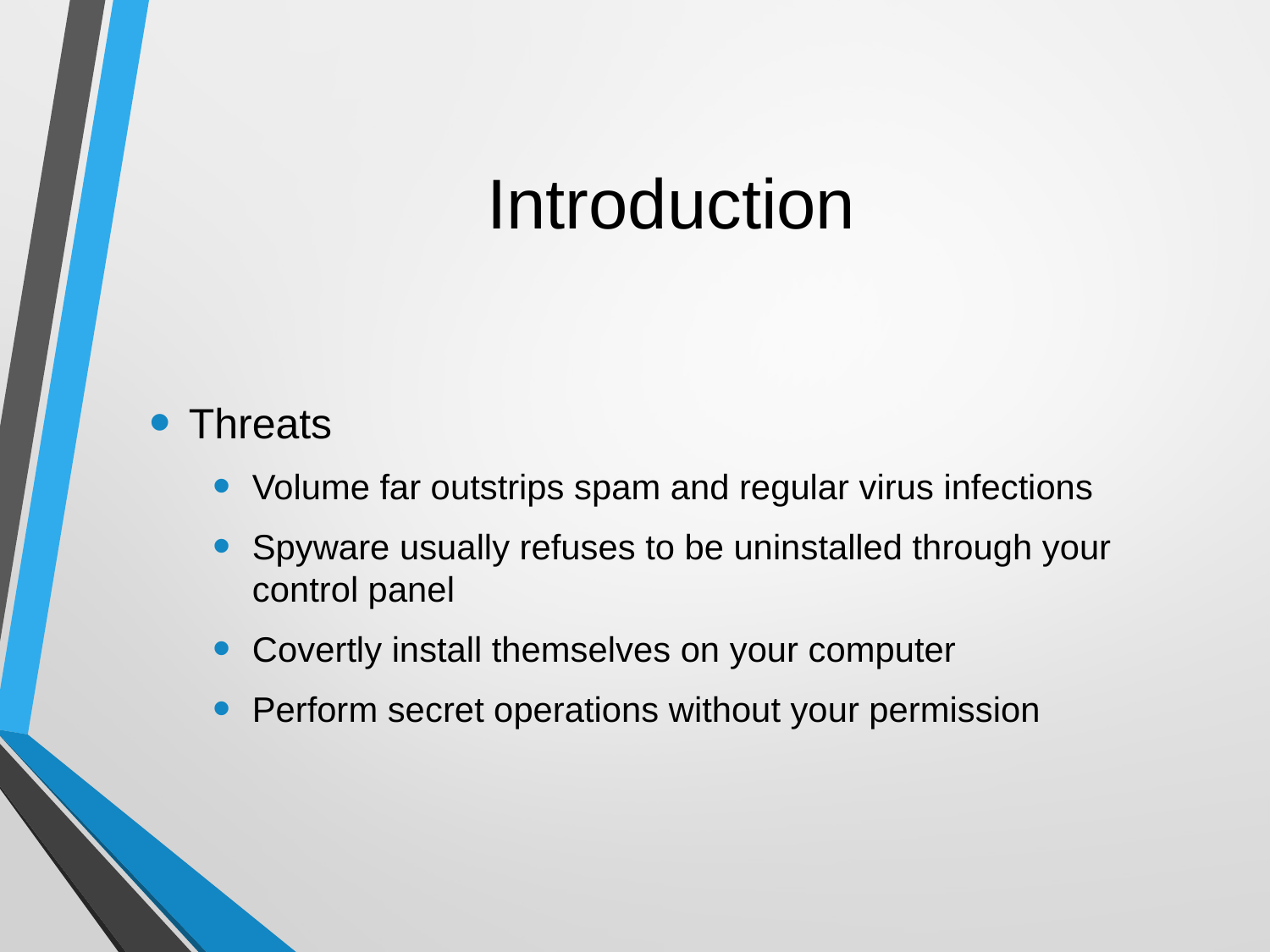

# Introduction
Threats
Volume far outstrips spam and regular virus infections
Spyware usually refuses to be uninstalled through your control panel
Covertly install themselves on your computer
Perform secret operations without your permission